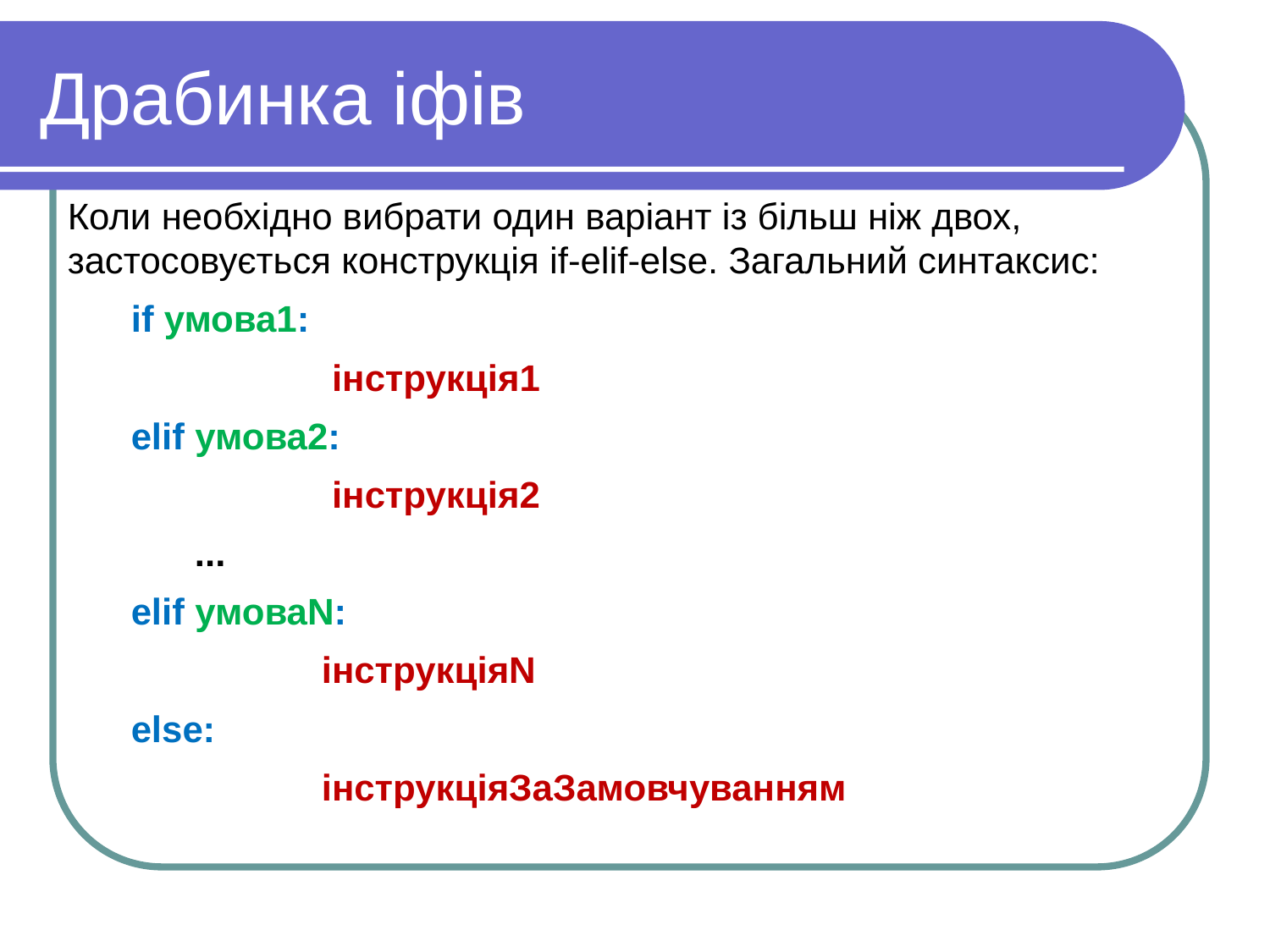

# Драбинка іфів
Коли необхідно вибрати один варіант із більш ніж двох, застосовується конструкція if-elif-else. Загальний синтаксис:
if умова1:
   		 інструкція1
elif умова2:
   		 інструкція2
 	...
elif умоваN:
   		інструкціяN
else:
    		інструкціяЗаЗамовчуванням